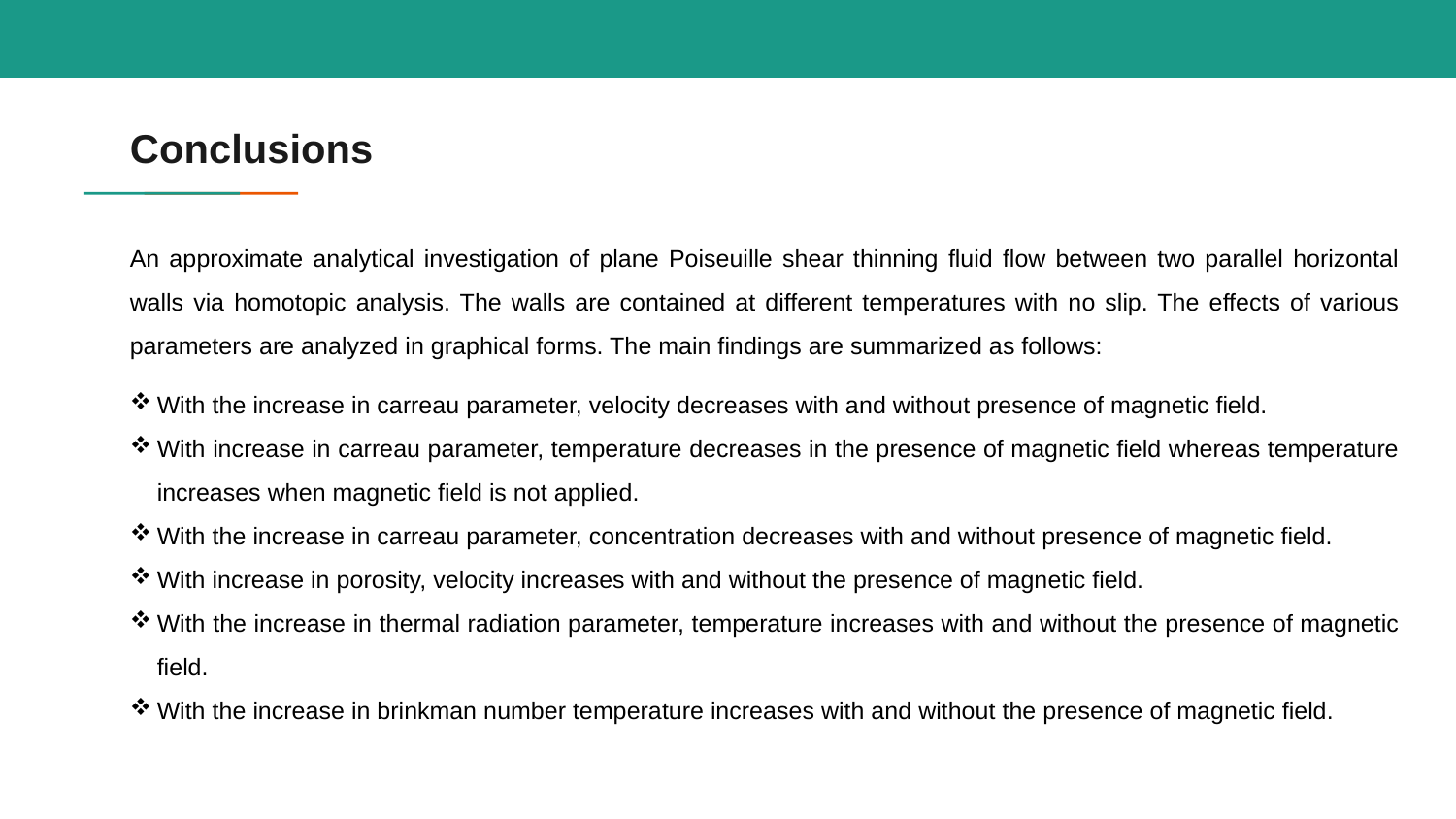

# Conclusions
An approximate analytical investigation of plane Poiseuille shear thinning fluid flow between two parallel horizontal walls via homotopic analysis. The walls are contained at different temperatures with no slip. The effects of various parameters are analyzed in graphical forms. The main findings are summarized as follows:
With the increase in carreau parameter, velocity decreases with and without presence of magnetic field.
With increase in carreau parameter, temperature decreases in the presence of magnetic field whereas temperature increases when magnetic field is not applied.
With the increase in carreau parameter, concentration decreases with and without presence of magnetic field.
With increase in porosity, velocity increases with and without the presence of magnetic field.
With the increase in thermal radiation parameter, temperature increases with and without the presence of magnetic field.
With the increase in brinkman number temperature increases with and without the presence of magnetic field.